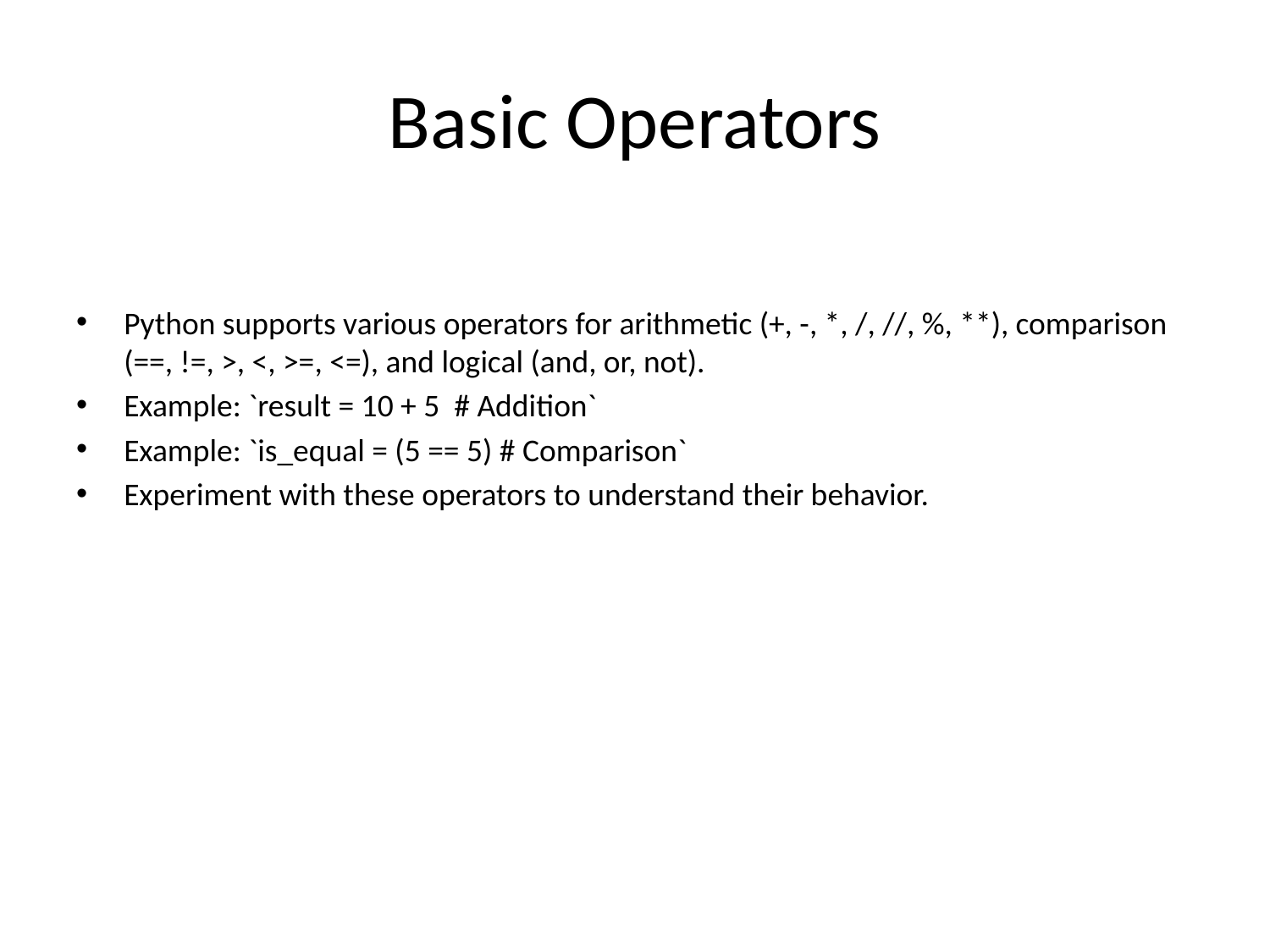

# Basic Operators

Python supports various operators for arithmetic (+, -, *, /, //, %, **), comparison (==, !=, >, <, >=, <=), and logical (and, or, not).
Example: `result = 10 + 5  # Addition`
Example: `is_equal = (5 == 5) # Comparison`
Experiment with these operators to understand their behavior.